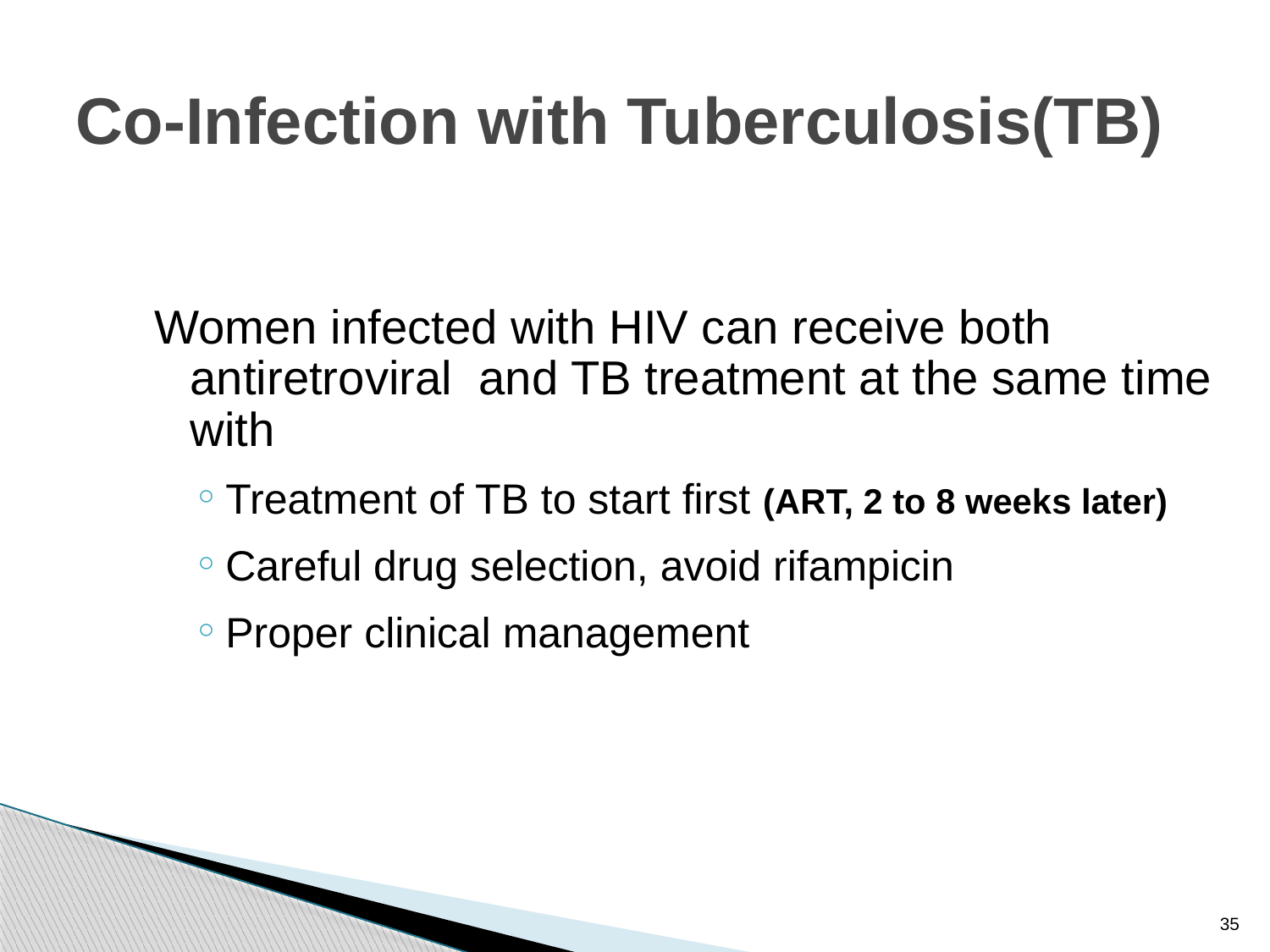

# Co-Infection with Tuberculosis(TB)
Women infected with HIV can receive both antiretroviral  and TB treatment at the same time with
Treatment of TB to start first (ART, 2 to 8 weeks later)
Careful drug selection, avoid rifampicin
Proper clinical management

35